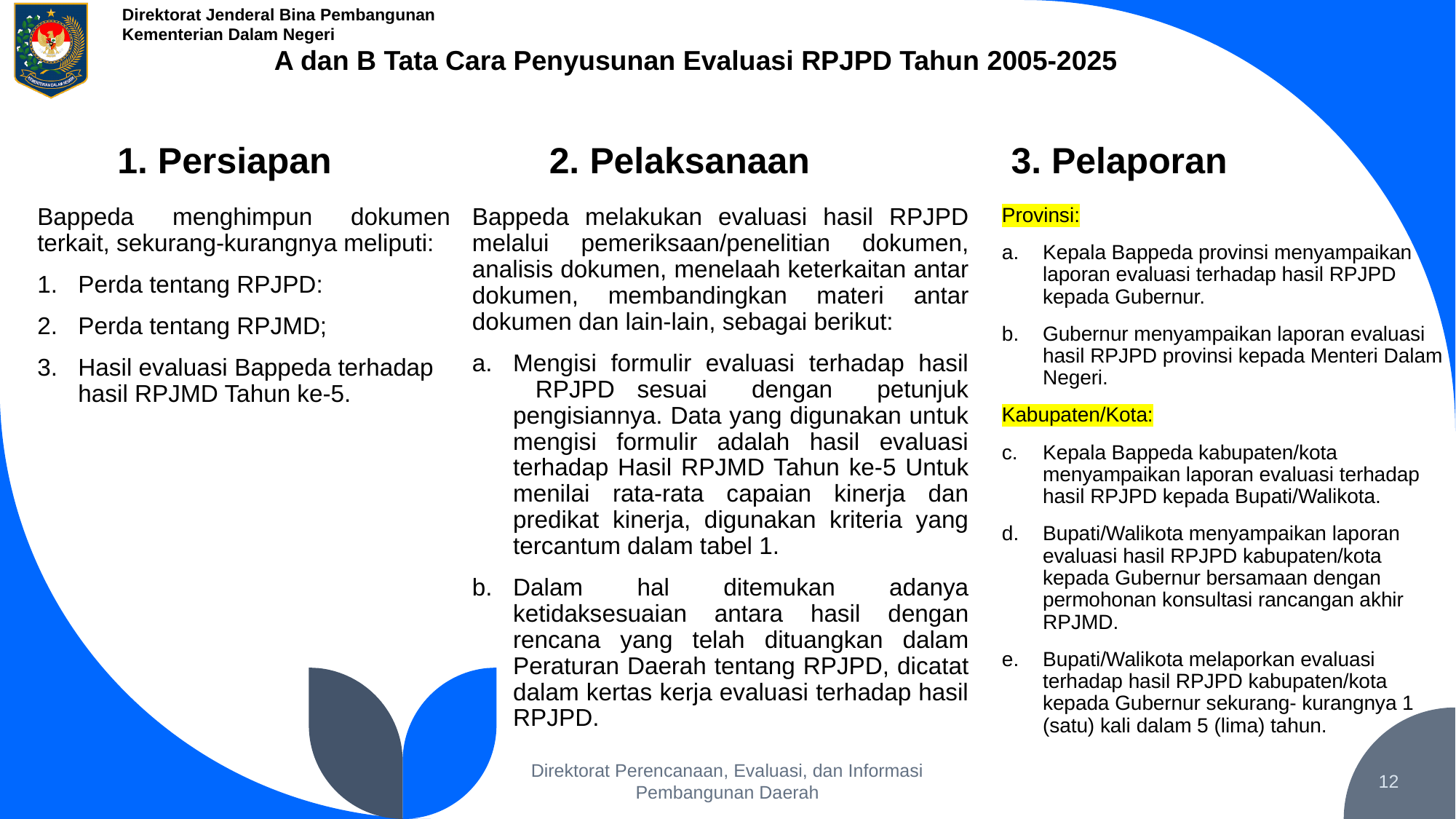

A dan B Tata Cara Penyusunan Evaluasi RPJPD Tahun 2005-2025

1. Persiapan
2. Pelaksanaan
3. Pelaporan
Provinsi:
Kepala Bappeda provinsi menyampaikan laporan evaluasi terhadap hasil RPJPD kepada Gubernur.
Gubernur menyampaikan laporan evaluasi hasil RPJPD provinsi kepada Menteri Dalam Negeri.
Kabupaten/Kota:
Kepala Bappeda kabupaten/kota menyampaikan laporan evaluasi terhadap hasil RPJPD kepada Bupati/Walikota.
Bupati/Walikota menyampaikan laporan evaluasi hasil RPJPD kabupaten/kota kepada Gubernur bersamaan dengan permohonan konsultasi rancangan akhir RPJMD.
Bupati/Walikota melaporkan evaluasi terhadap hasil RPJPD kabupaten/kota kepada Gubernur sekurang- kurangnya 1 (satu) kali dalam 5 (lima) tahun.

Bappeda menghimpun dokumen terkait, sekurang-kurangnya meliputi:
Perda tentang RPJPD:
Perda tentang RPJMD;
Hasil evaluasi Bappeda terhadap hasil RPJMD Tahun ke-5.
Bappeda melakukan evaluasi hasil RPJPD melalui pemeriksaan/penelitian dokumen, analisis dokumen, menelaah keterkaitan antar dokumen, membandingkan materi antar dokumen dan lain-lain, sebagai berikut:
Mengisi  formulir  evaluasi  terhadap  hasil  RPJPD sesuai  dengan  petunjuk pengisiannya. Data yang digunakan untuk mengisi formulir adalah hasil evaluasi terhadap Hasil RPJMD Tahun ke-5 Untuk menilai rata-rata capaian kinerja dan predikat kinerja, digunakan kriteria yang tercantum dalam tabel 1.
Dalam hal ditemukan adanya ketidaksesuaian antara hasil dengan rencana yang telah dituangkan dalam Peraturan Daerah tentang RPJPD, dicatat dalam kertas kerja evaluasi terhadap hasil RPJPD.
Direktorat Perencanaan, Evaluasi, dan Informasi Pembangunan Daerah
12